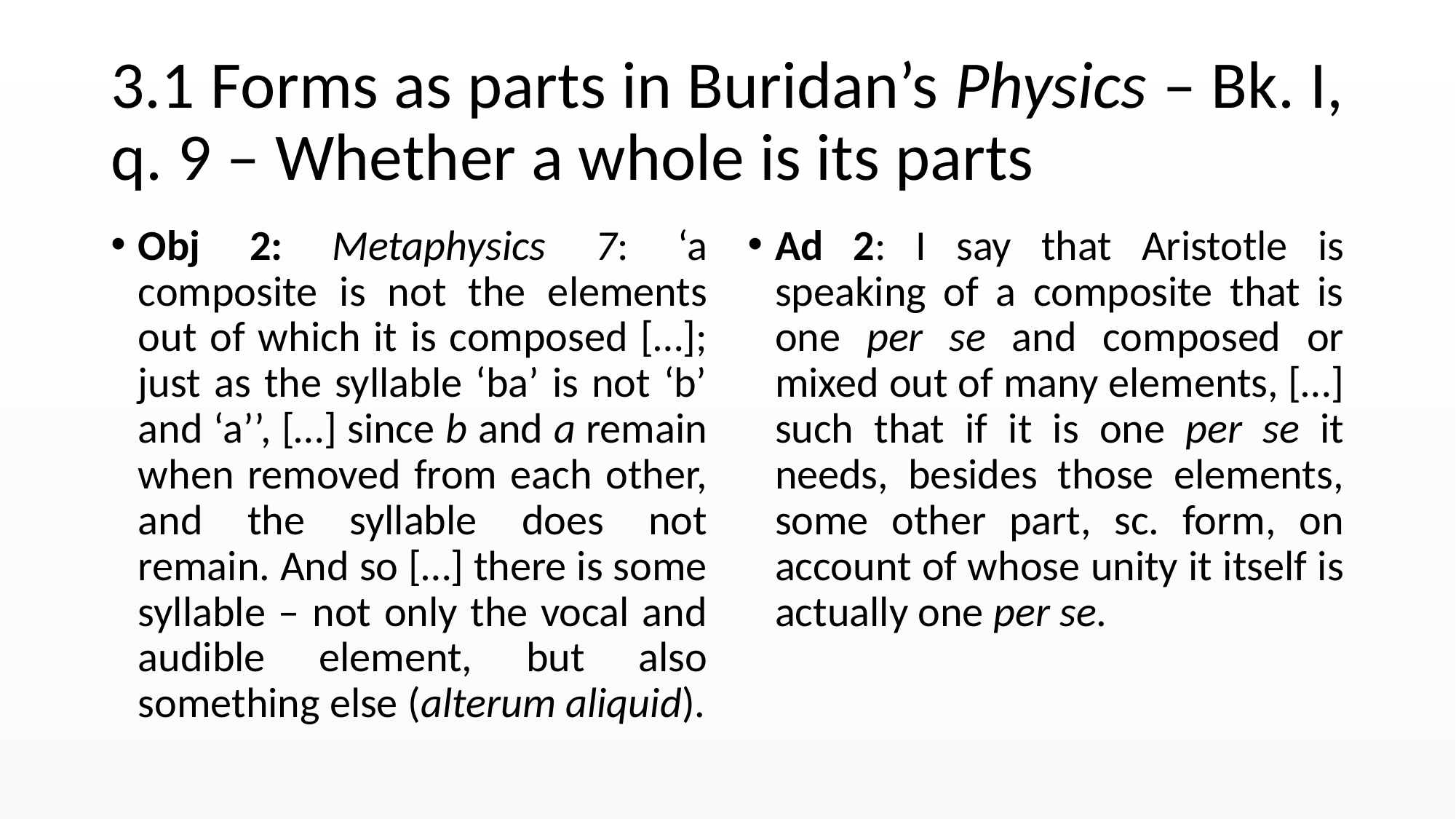

# 3.1 Forms as parts in Buridan’s Physics – Bk. I, q. 9 – Whether a whole is its parts
Obj 2: Metaphysics 7: ‘a composite is not the elements out of which it is composed […]; just as the syllable ‘ba’ is not ‘b’ and ‘a’’, […] since b and a remain when removed from each other, and the syllable does not remain. And so […] there is some syllable – not only the vocal and audible element, but also something else (alterum aliquid).
Ad 2: I say that Aristotle is speaking of a composite that is one per se and composed or mixed out of many elements, […] such that if it is one per se it needs, besides those elements, some other part, sc. form, on account of whose unity it itself is actually one per se.